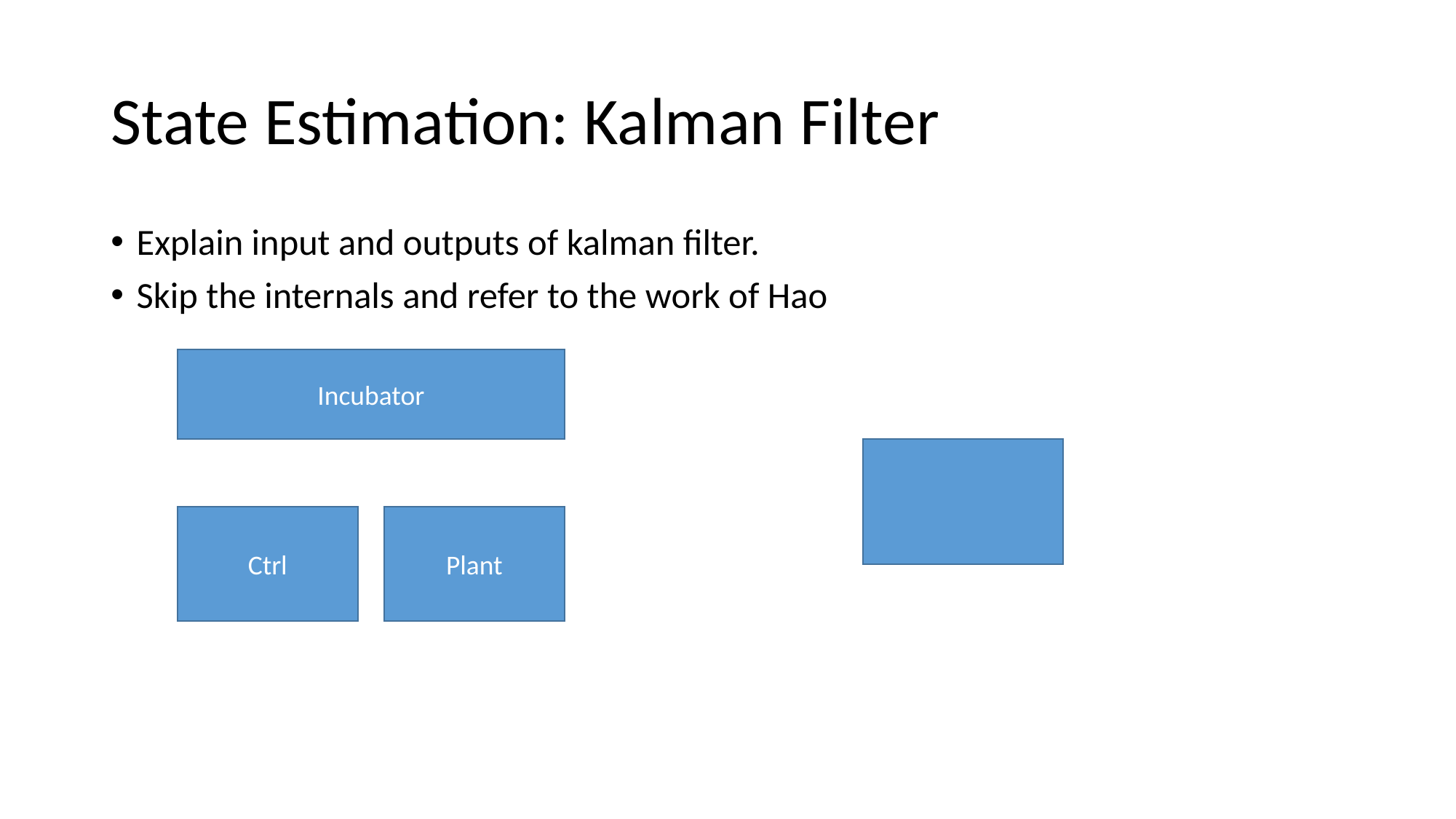

# State Estimation: Kalman Filter
Explain input and outputs of kalman filter.
Skip the internals and refer to the work of Hao
Incubator

Plant
Ctrl